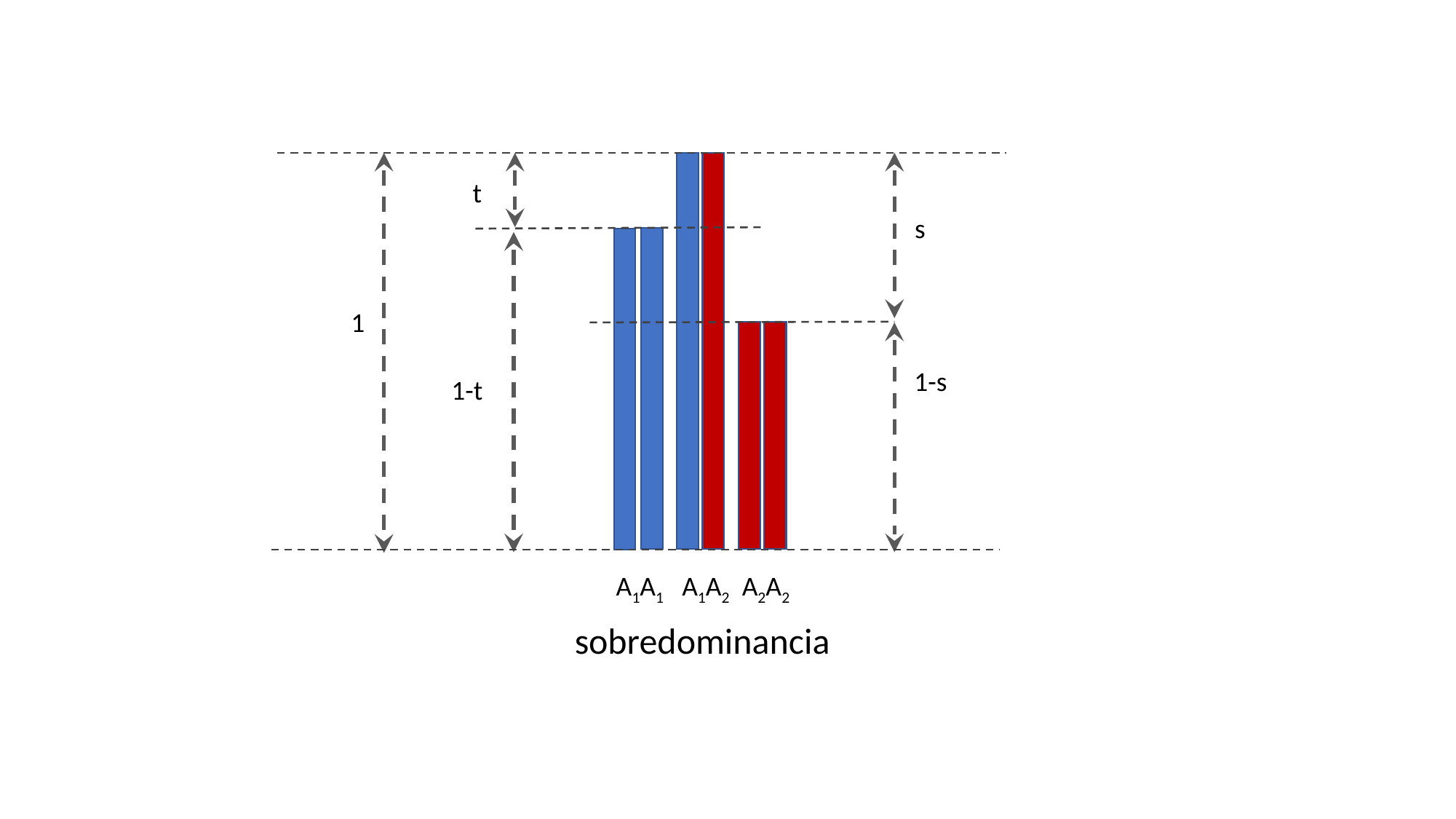

t
s

1

1-s
1-t
A1A1
A1A2
A2A2
sobredominancia